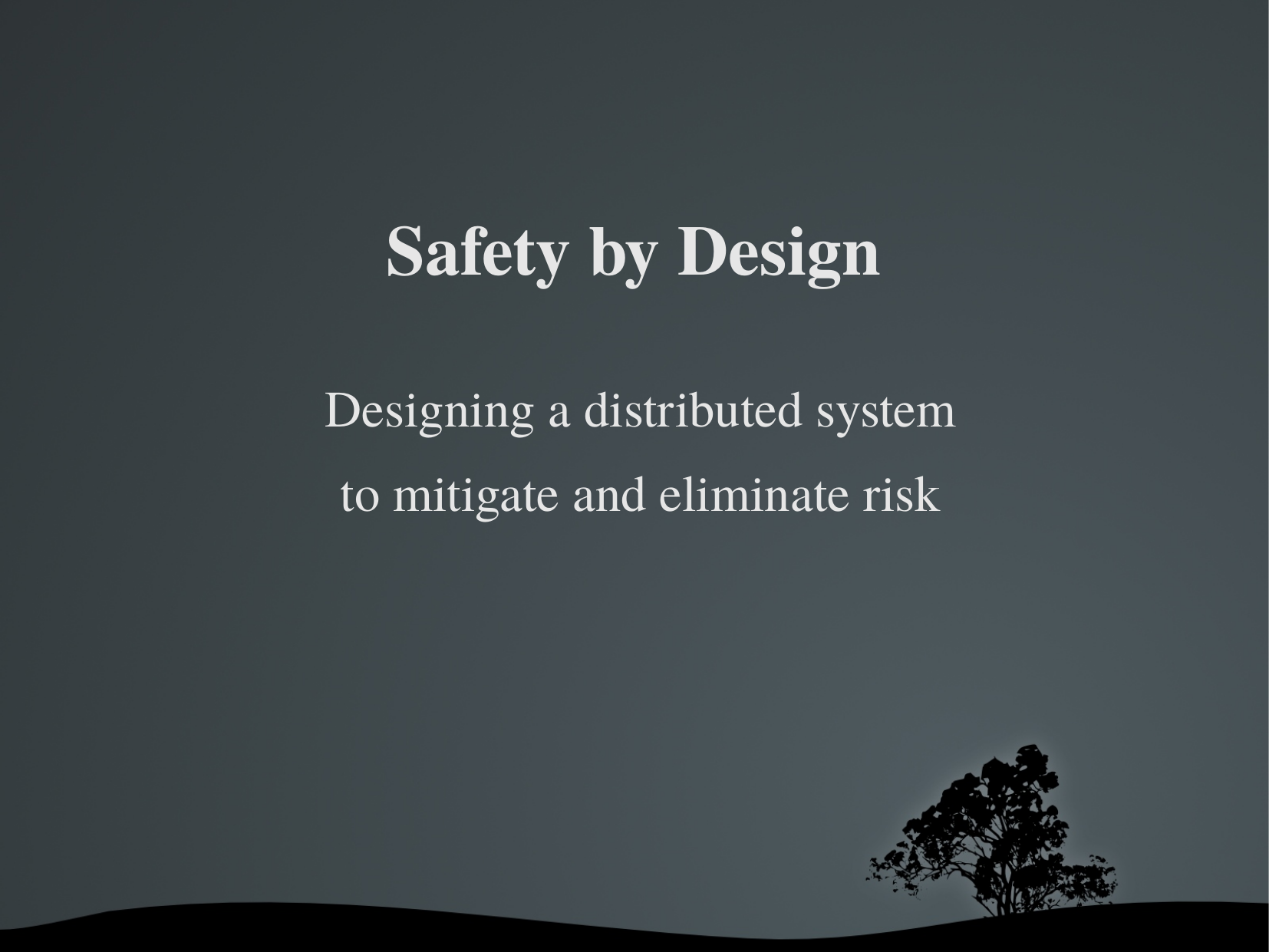

Safety by Design
Designing a distributed system
to mitigate and eliminate risk